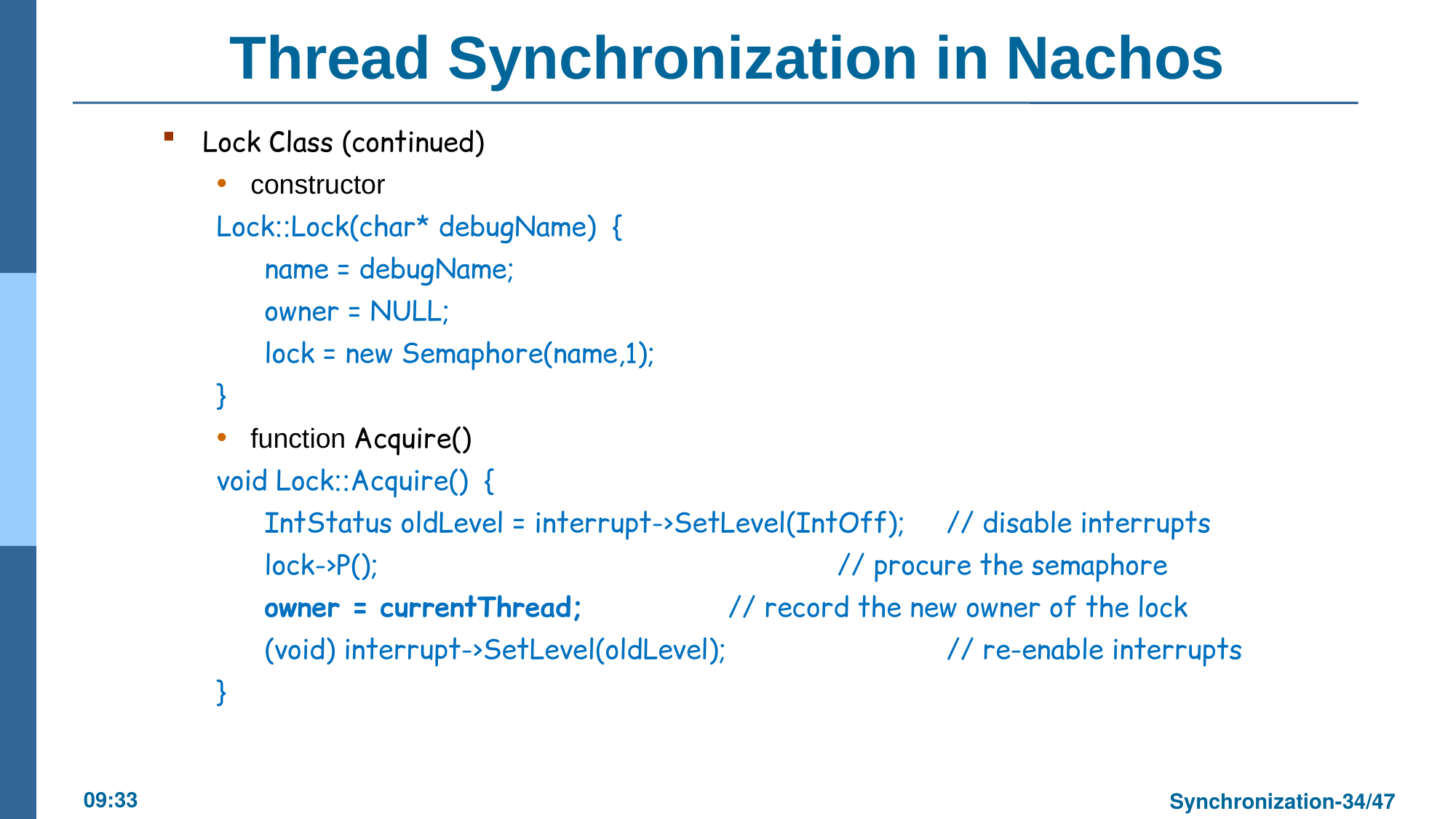

# Thread Synchronization in Nachos
Lock Class (continued)
constructor
Lock::Lock(char* debugName)  {
name = debugName;
owner = NULL;
lock = new Semaphore(name,1);
}
function Acquire()
void Lock::Acquire()  {
IntStatus oldLevel = interrupt->SetLevel(IntOff);	// disable interrupts
lock->P(); 				    	// procure the semaphore
owner = currentThread; 		// record the new owner of the lock
(void) interrupt->SetLevel(oldLevel); 		// re-enable interrupts
}